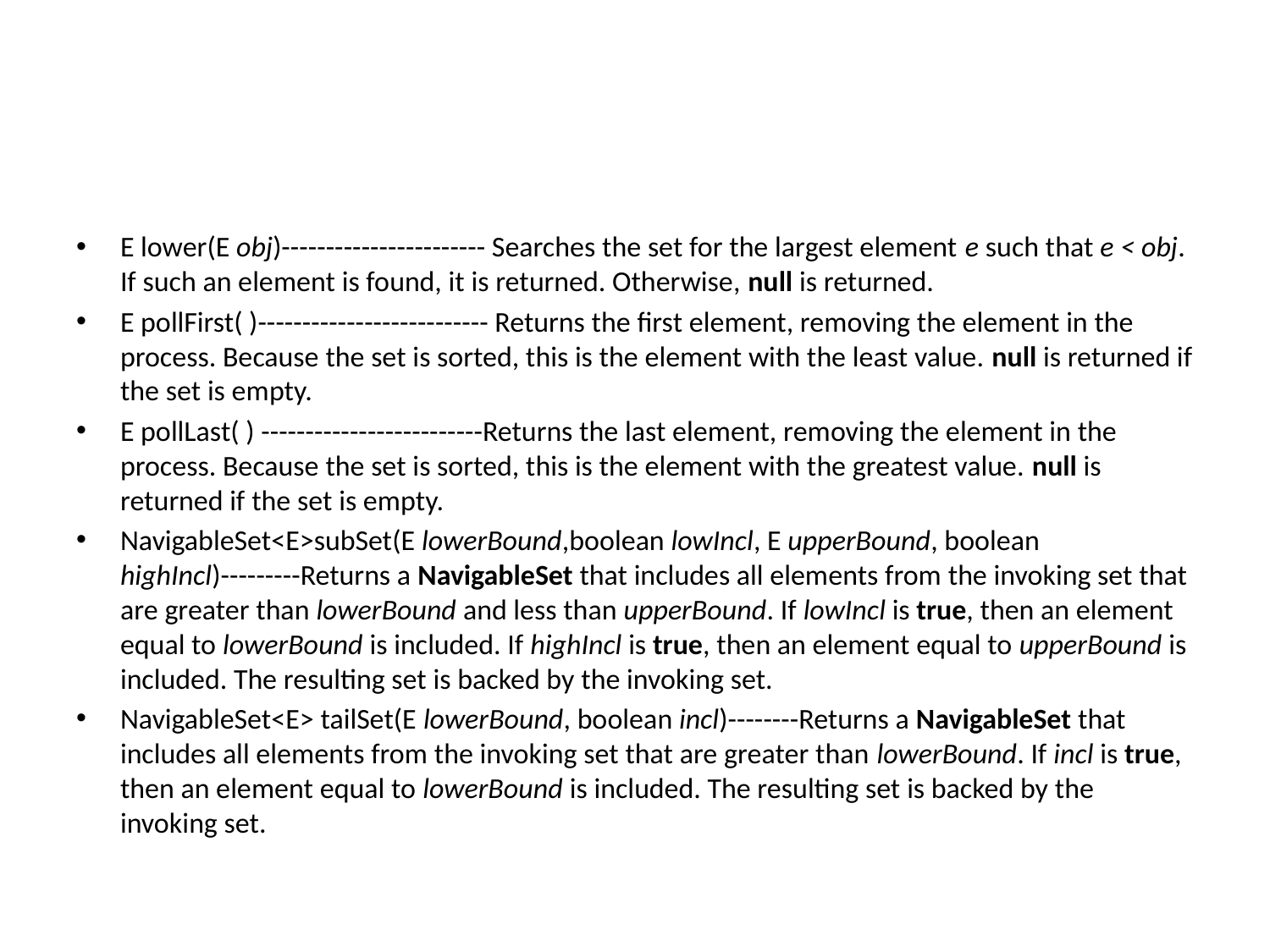

#
E lower(E obj)----------------------- Searches the set for the largest element e such that e < obj. If such an element is found, it is returned. Otherwise, null is returned.
E pollFirst( )-------------------------- Returns the first element, removing the element in the process. Because the set is sorted, this is the element with the least value. null is returned if the set is empty.
E pollLast( ) -------------------------Returns the last element, removing the element in the process. Because the set is sorted, this is the element with the greatest value. null is returned if the set is empty.
NavigableSet<E>subSet(E lowerBound,boolean lowIncl, E upperBound, boolean highIncl)---------Returns a NavigableSet that includes all elements from the invoking set that are greater than lowerBound and less than upperBound. If lowIncl is true, then an element equal to lowerBound is included. If highIncl is true, then an element equal to upperBound is included. The resulting set is backed by the invoking set.
NavigableSet<E> tailSet(E lowerBound, boolean incl)--------Returns a NavigableSet that includes all elements from the invoking set that are greater than lowerBound. If incl is true, then an element equal to lowerBound is included. The resulting set is backed by the invoking set.